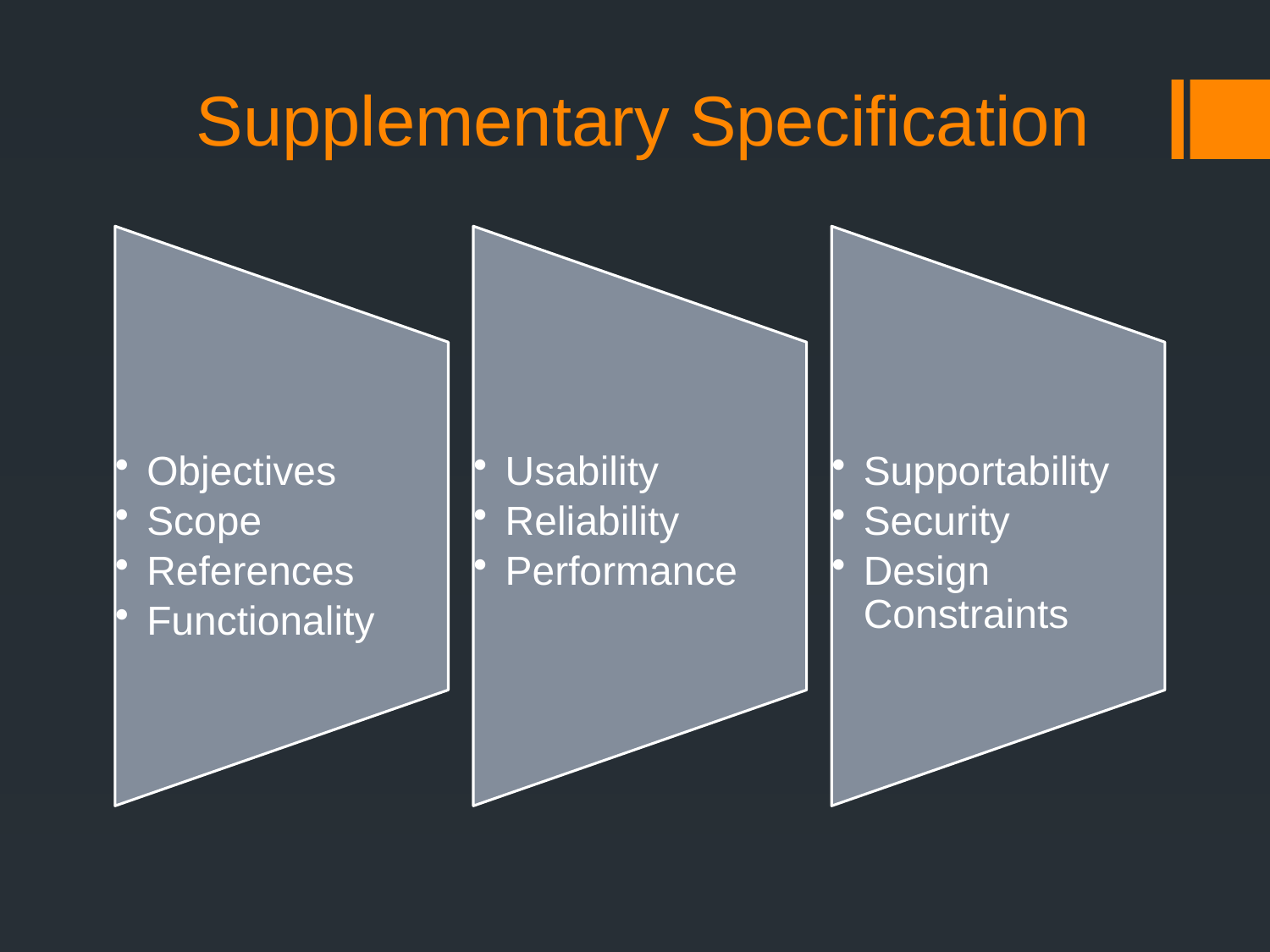

# Supplementary Specification

Objectives
Scope
References
Functionality

Usability
Reliability
Performance

Supportability
Security
Design Constraints